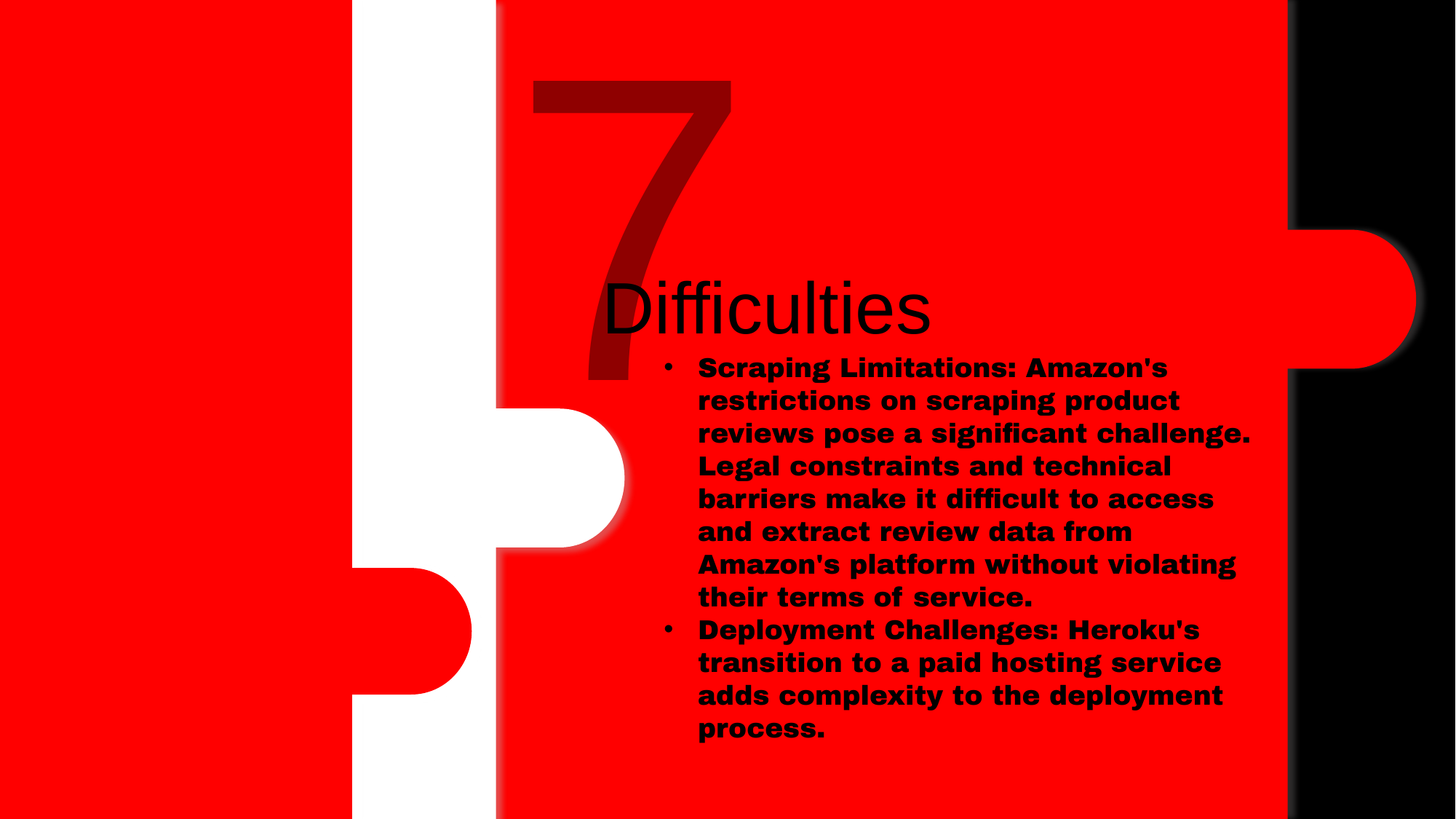

Choices include Naive Bayes, Support Vector Machines (SVM), Logistic Regression, Random Forest, Gradient Boosting Machines (GBM), or more advanced deep learning model like recurrent neural networks (RNNs), long short-term memory networks (LSTMs).
7

FEATURE EXTRACTION
Difficulties

SECTION B
Scraping Limitations: Amazon's restrictions on scraping product reviews pose a significant challenge. Legal constraints and technical barriers make it difficult to access and extract review data from Amazon's platform without violating their terms of service.
Deployment Challenges: Heroku's transition to a paid hosting service adds complexity to the deployment process.
Model Selection
Machine Learning for Sentiment Analysis